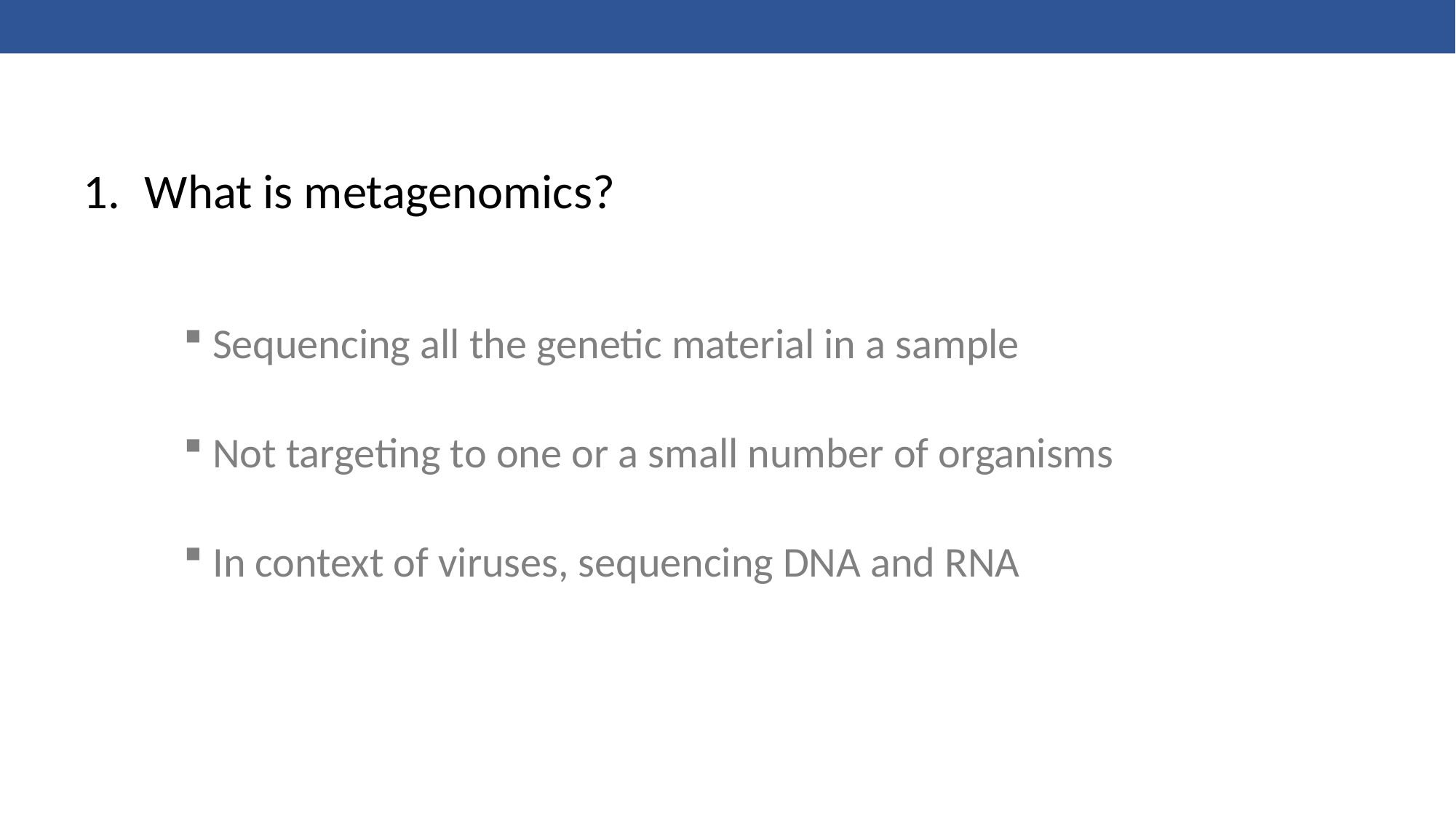

What is metagenomics?

 Sequencing all the genetic material in a sample

 Not targeting to one or a small number of organisms

 In context of viruses, sequencing DNA and RNA